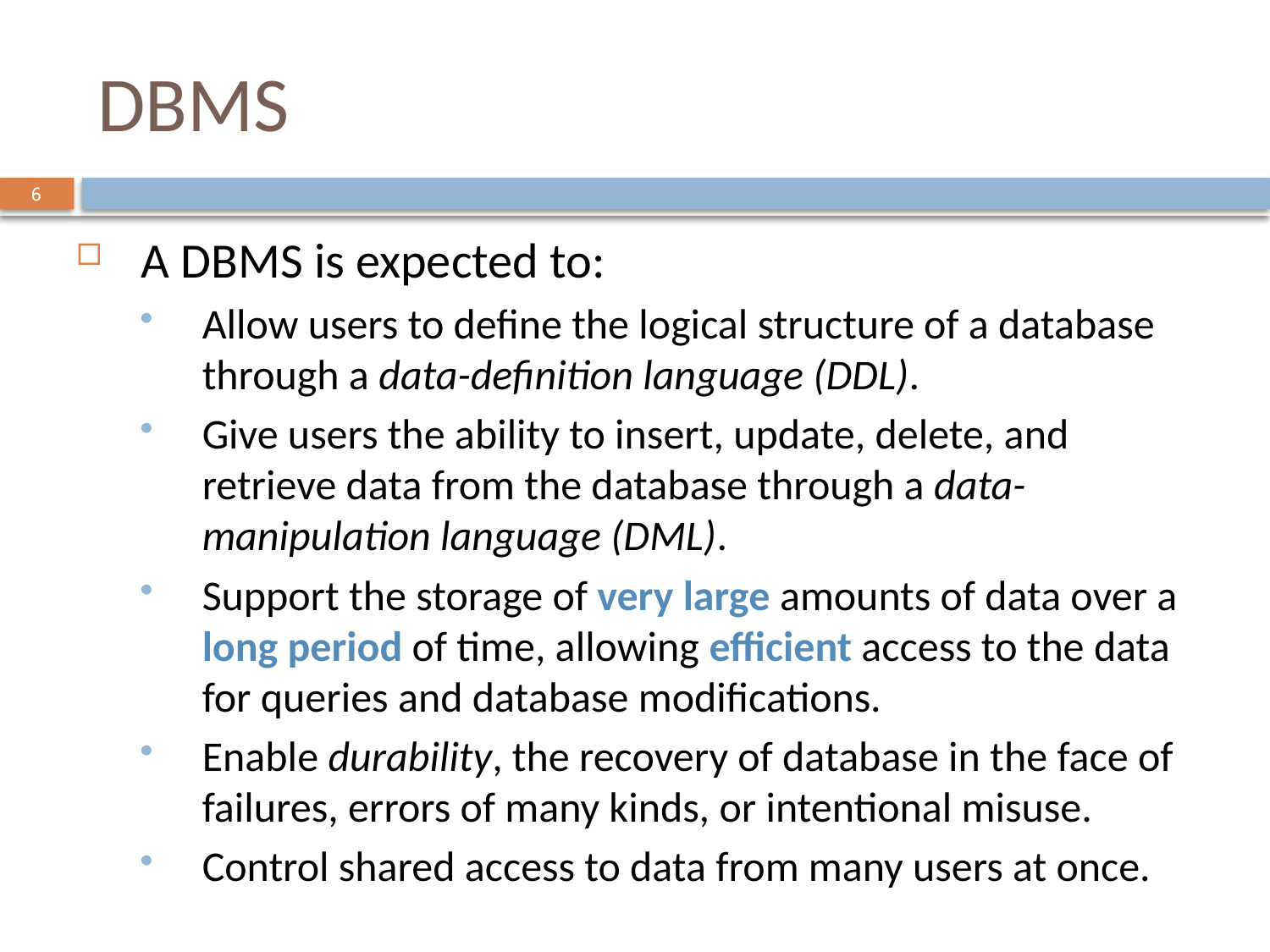

# DBMS
6
A DBMS is expected to:
Allow users to define the logical structure of a database through a data-definition language (DDL).
Give users the ability to insert, update, delete, and retrieve data from the database through a data-manipulation language (DML).
Support the storage of very large amounts of data over a long period of time, allowing efficient access to the data for queries and database modifications.
Enable durability, the recovery of database in the face of failures, errors of many kinds, or intentional misuse.
Control shared access to data from many users at once.